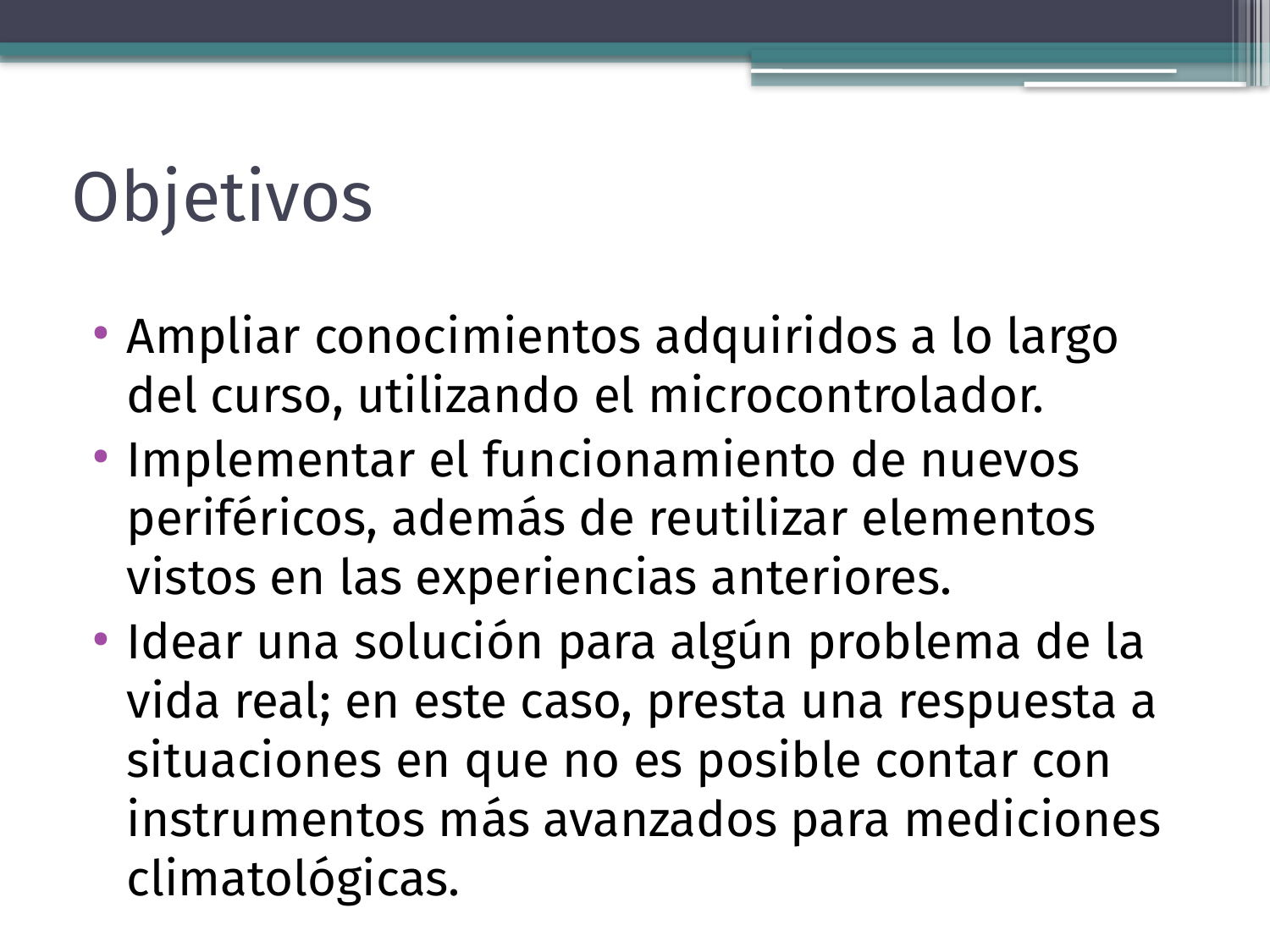

# Objetivos
Ampliar conocimientos adquiridos a lo largo del curso, utilizando el microcontrolador.
Implementar el funcionamiento de nuevos periféricos, además de reutilizar elementos vistos en las experiencias anteriores.
Idear una solución para algún problema de la vida real; en este caso, presta una respuesta a situaciones en que no es posible contar con instrumentos más avanzados para mediciones climatológicas.